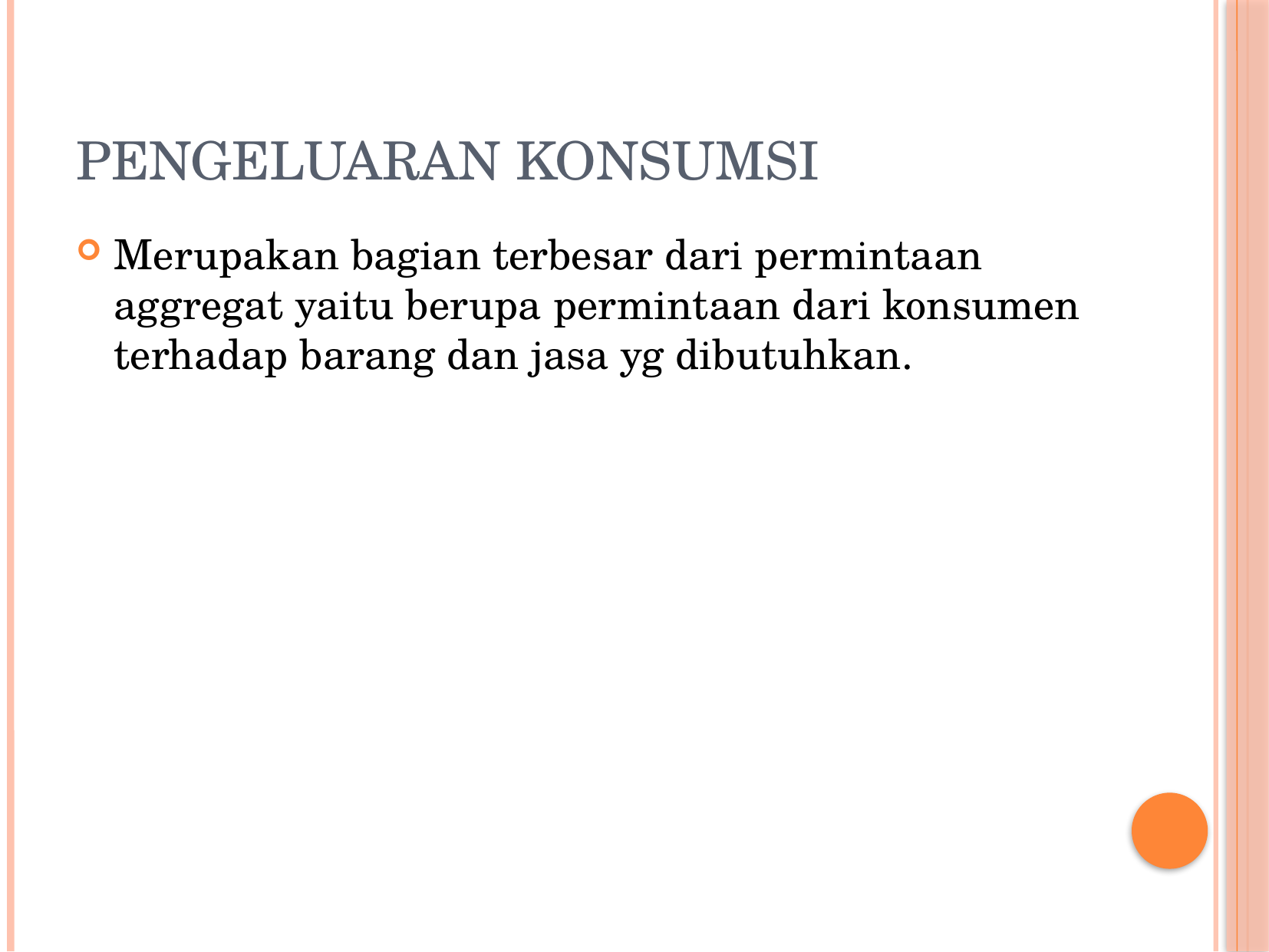

# Pengeluaran Konsumsi
Merupakan bagian terbesar dari permintaan aggregat yaitu berupa permintaan dari konsumen terhadap barang dan jasa yg dibutuhkan.